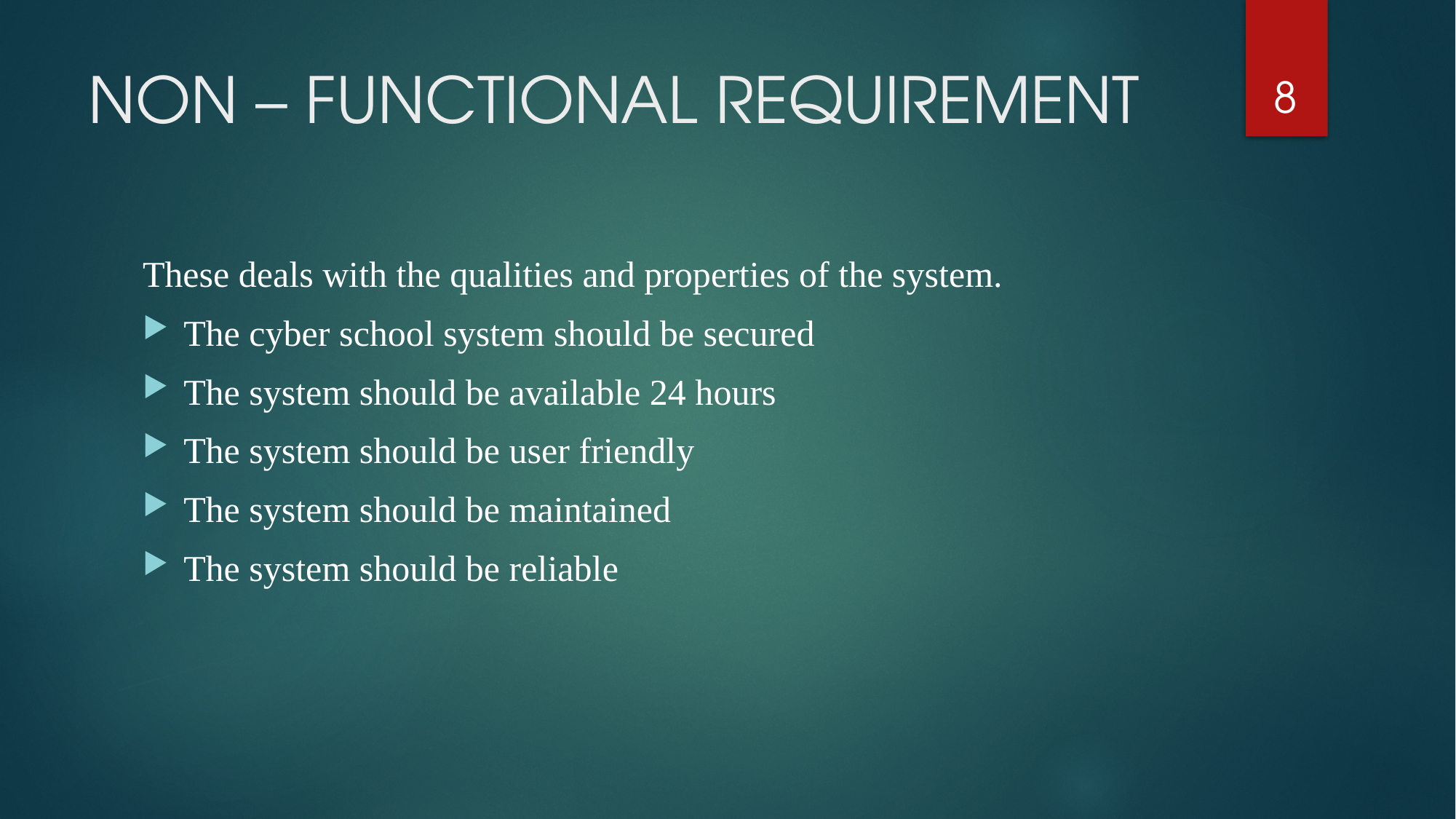

8
# NON – FUNCTIONAL REQUIREMENT
These deals with the qualities and properties of the system.
The cyber school system should be secured
The system should be available 24 hours
The system should be user friendly
The system should be maintained
The system should be reliable